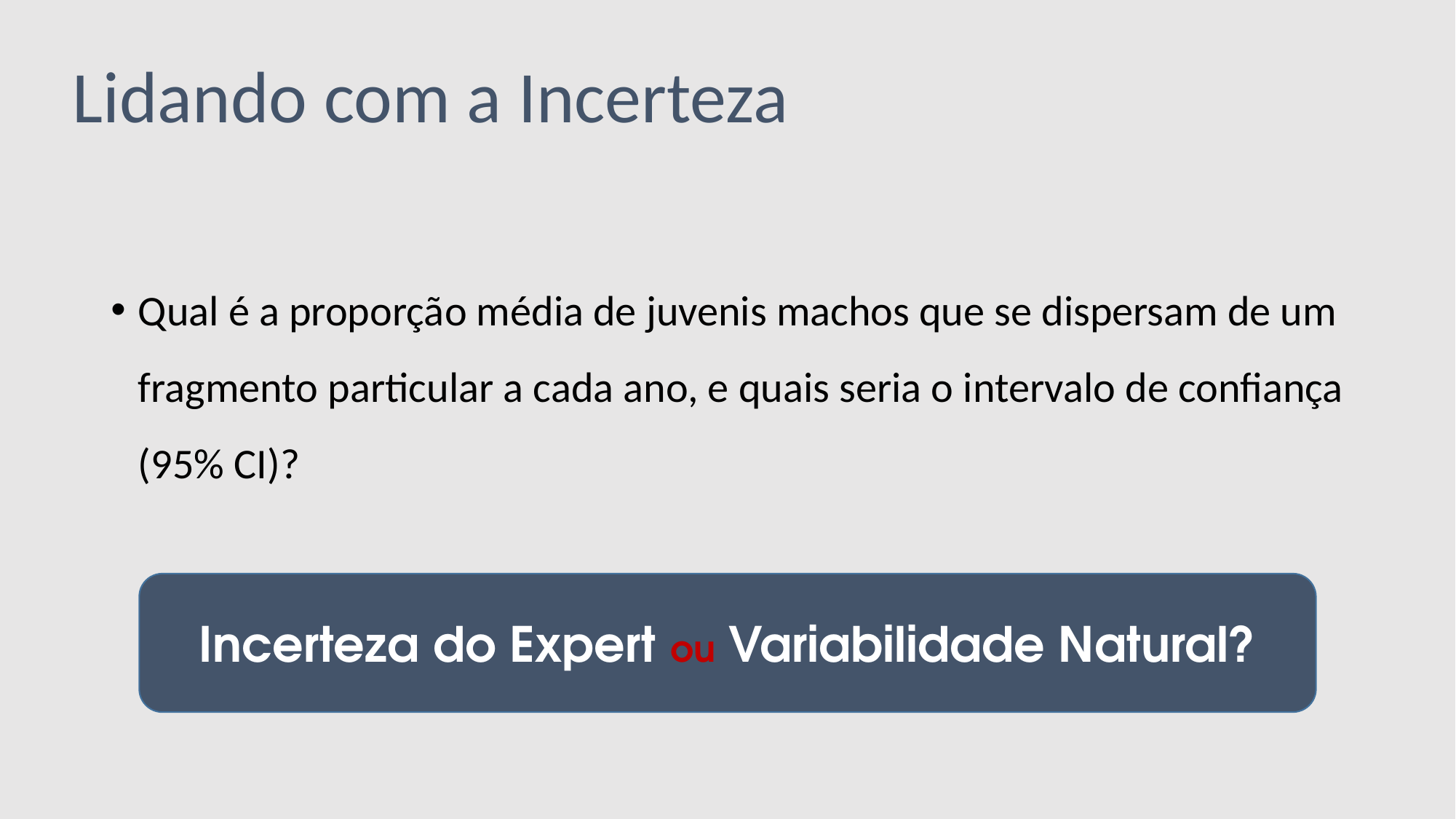

# Lidando com a Incerteza
Qual é a proporção média de juvenis machos que se dispersam de um fragmento particular a cada ano, e quais seria o intervalo de confiança (95% CI)?

Incerteza do Expert ou Variabilidade Natural?